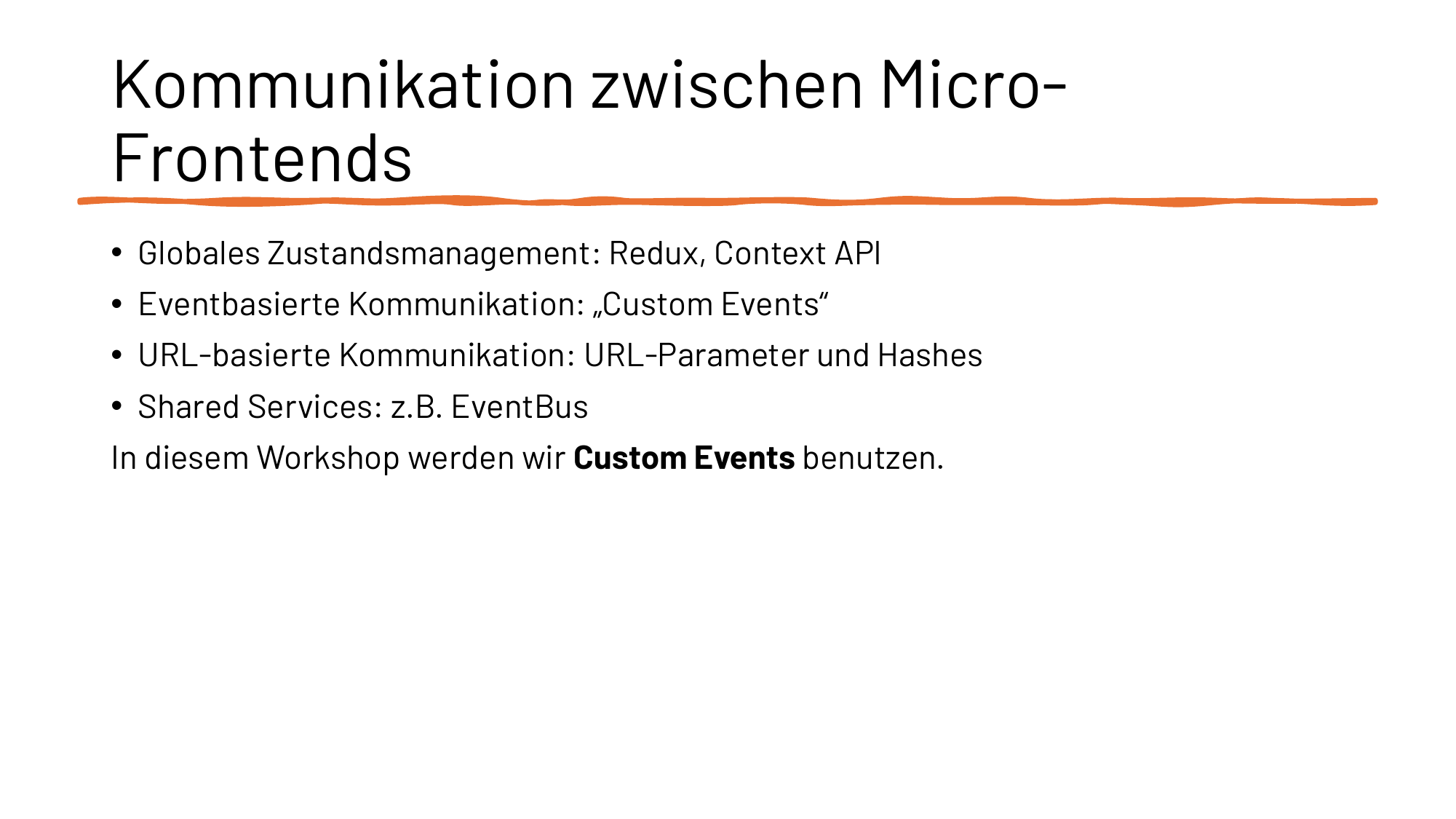

# Kommunikation zwischen Micro-Frontends

Globales Zustandsmanagement: Redux, Context API
Eventbasierte Kommunikation: „Custom Events“
URL-basierte Kommunikation: URL-Parameter und Hashes
Shared Services: z.B. EventBus
In diesem Workshop werden wir Custom Events benutzen.